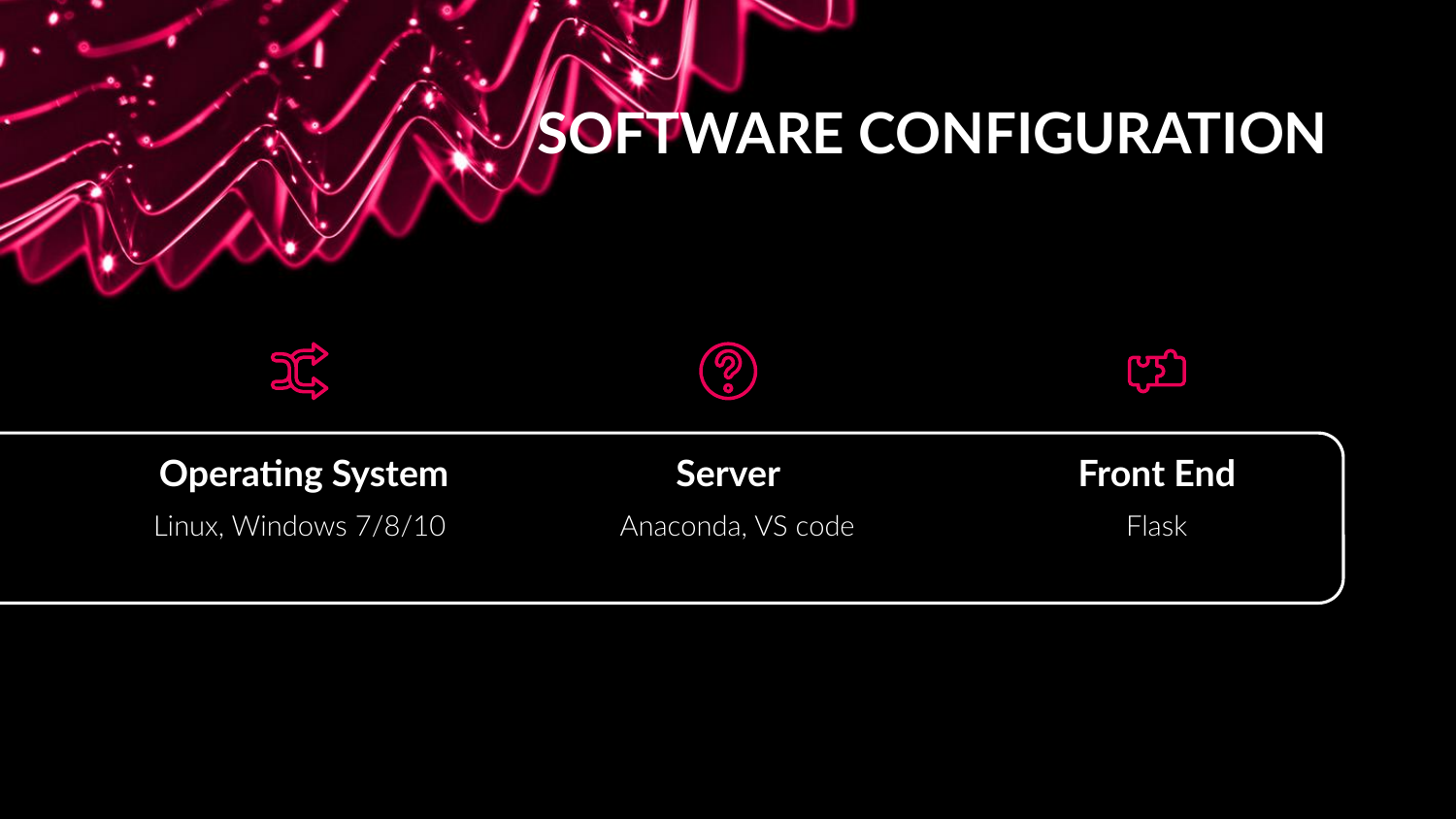

# SOFTWARE CONFIGURATION

Front End
Server
 Operating System
Flask
Anaconda, VS code
Linux, Windows 7/8/10